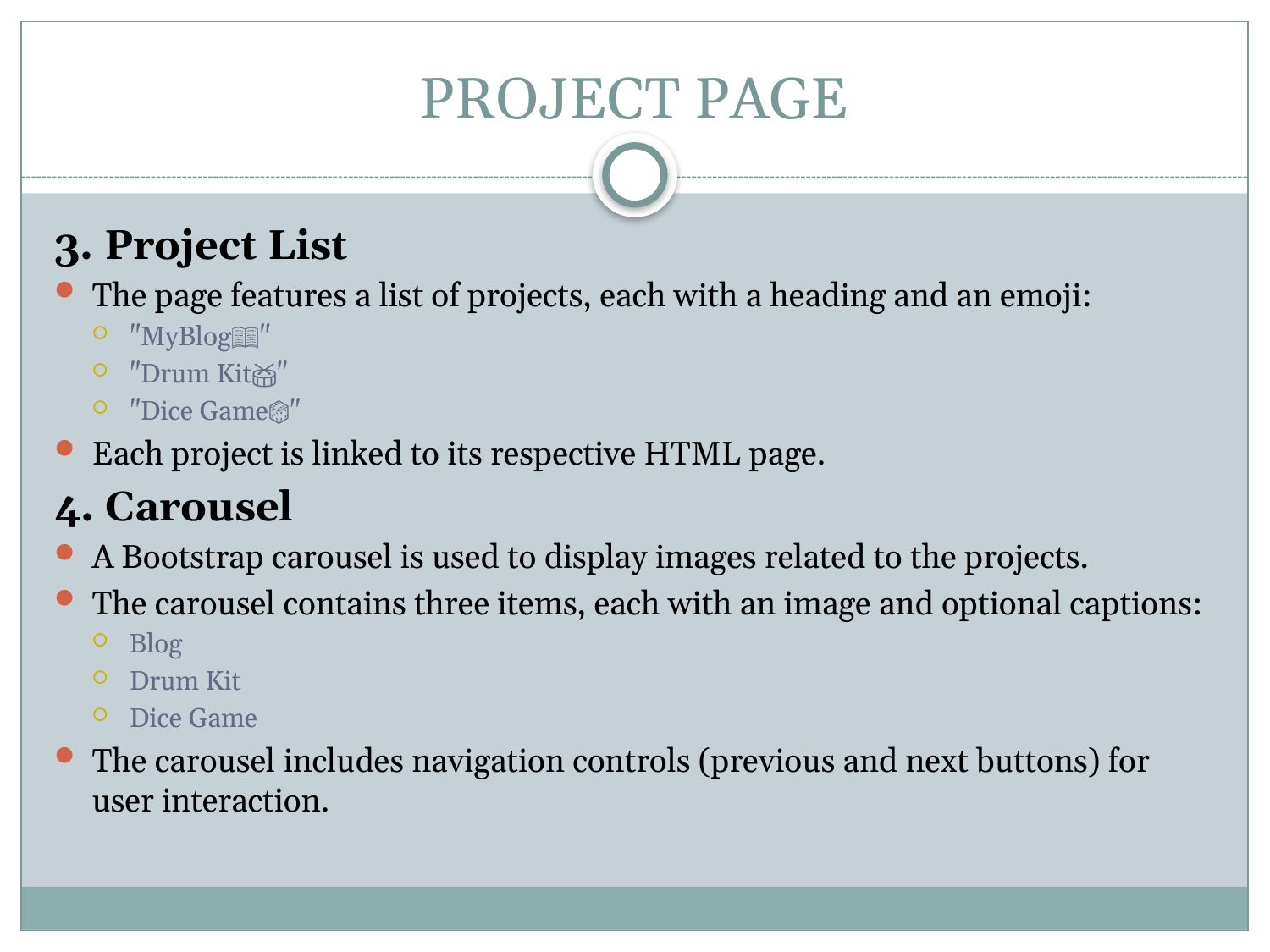

# PROJECT PAGE
3. Project List
The page features a list of projects, each with a heading and an emoji:
"MyBlog📖"
"Drum Kit🥁"
"Dice Game🎲"
Each project is linked to its respective HTML page.
4. Carousel
A Bootstrap carousel is used to display images related to the projects.
The carousel contains three items, each with an image and optional captions:
Blog
Drum Kit
Dice Game
The carousel includes navigation controls (previous and next buttons) for user interaction.